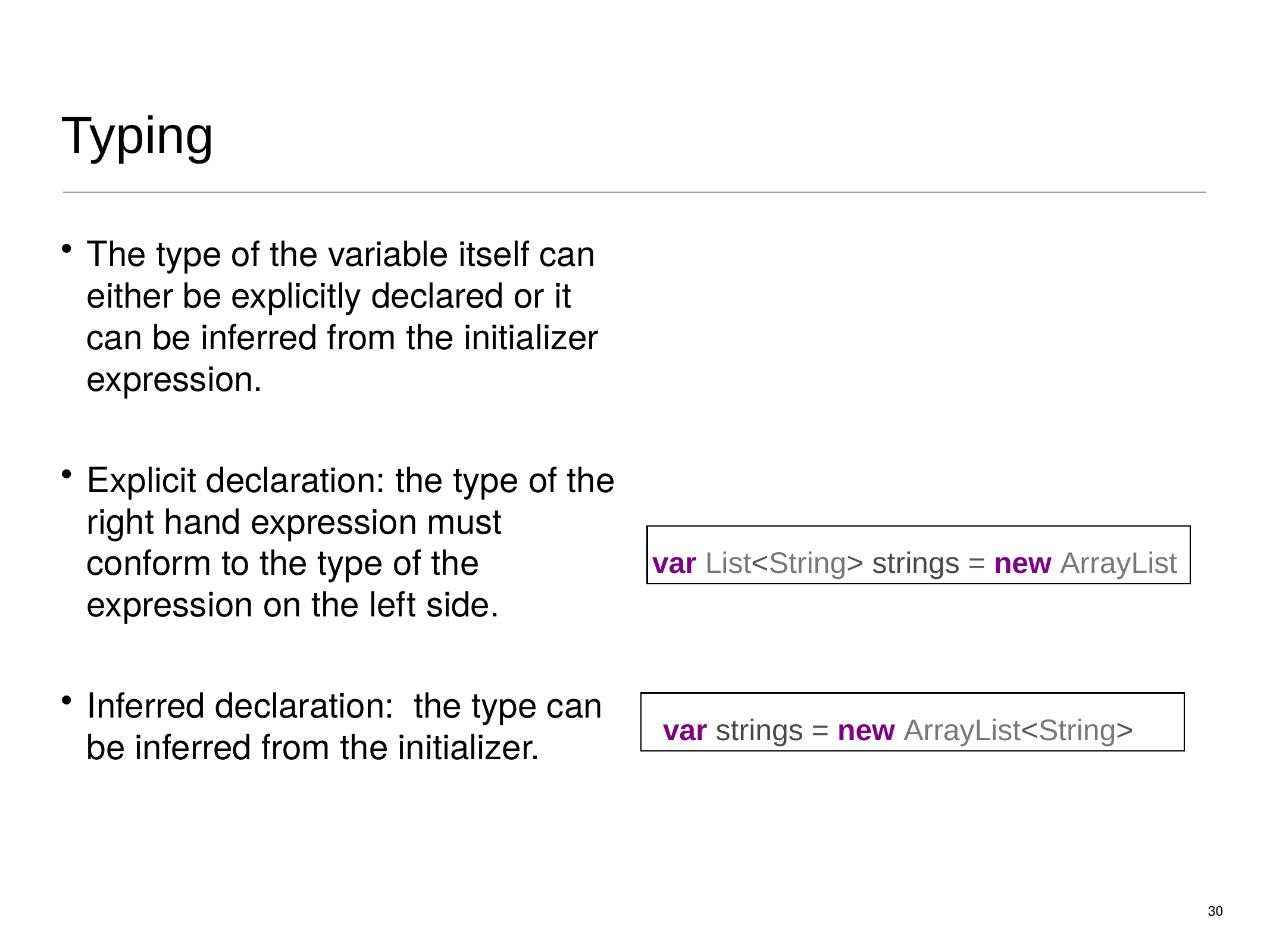

# Typing
The type of the variable itself can either be explicitly declared or it can be inferred from the initializer expression.
Explicit declaration: the type of the right hand expression must conform to the type of the expression on the left side.
Inferred declaration:  the type can be inferred from the initializer.
var List<String> strings = new ArrayList
  var strings = new ArrayList<String>
30